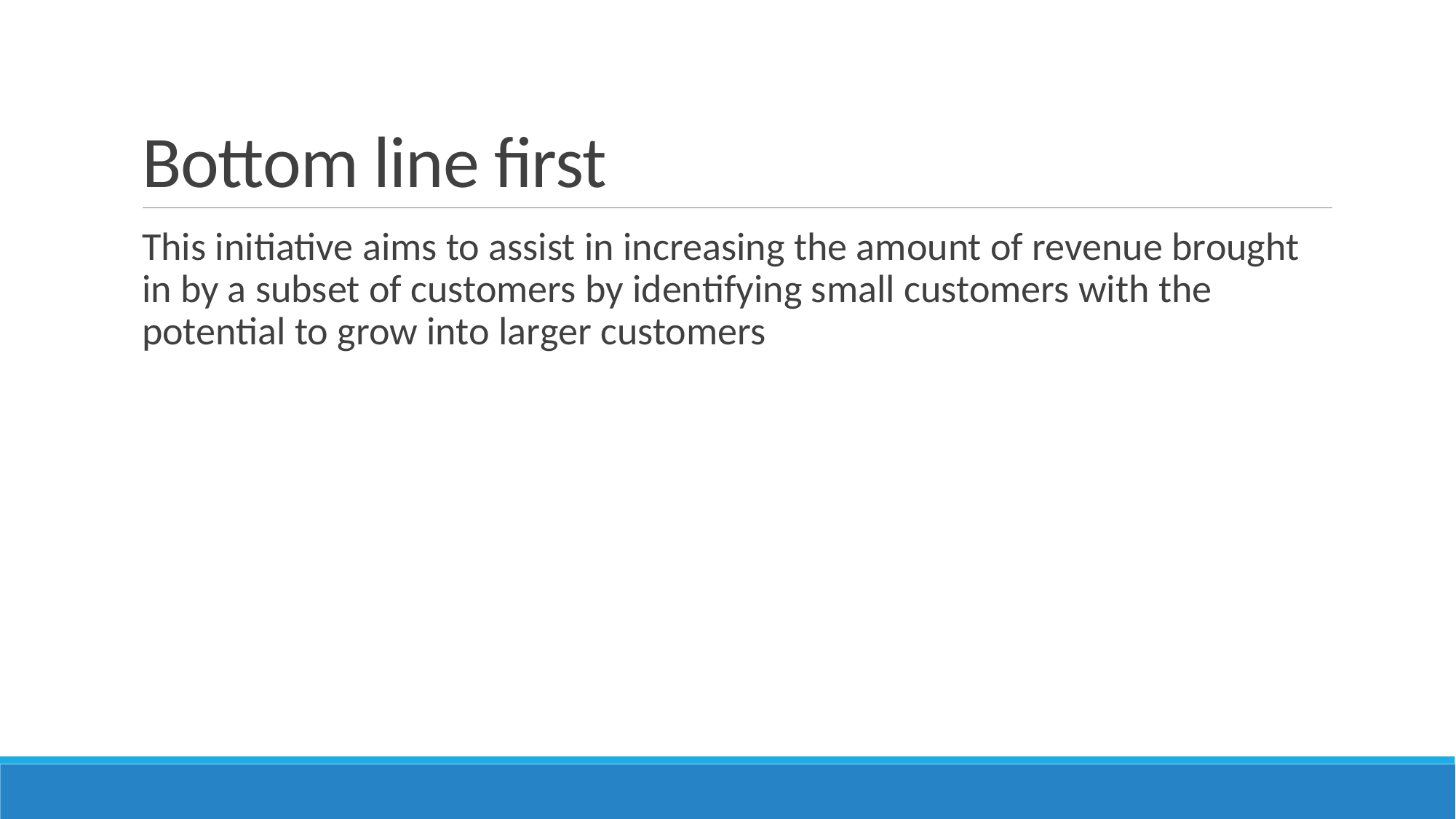

# Bottom line first
This initiative aims to assist in increasing the amount of revenue brought in by a subset of customers by identifying small customers with the potential to grow into larger customers